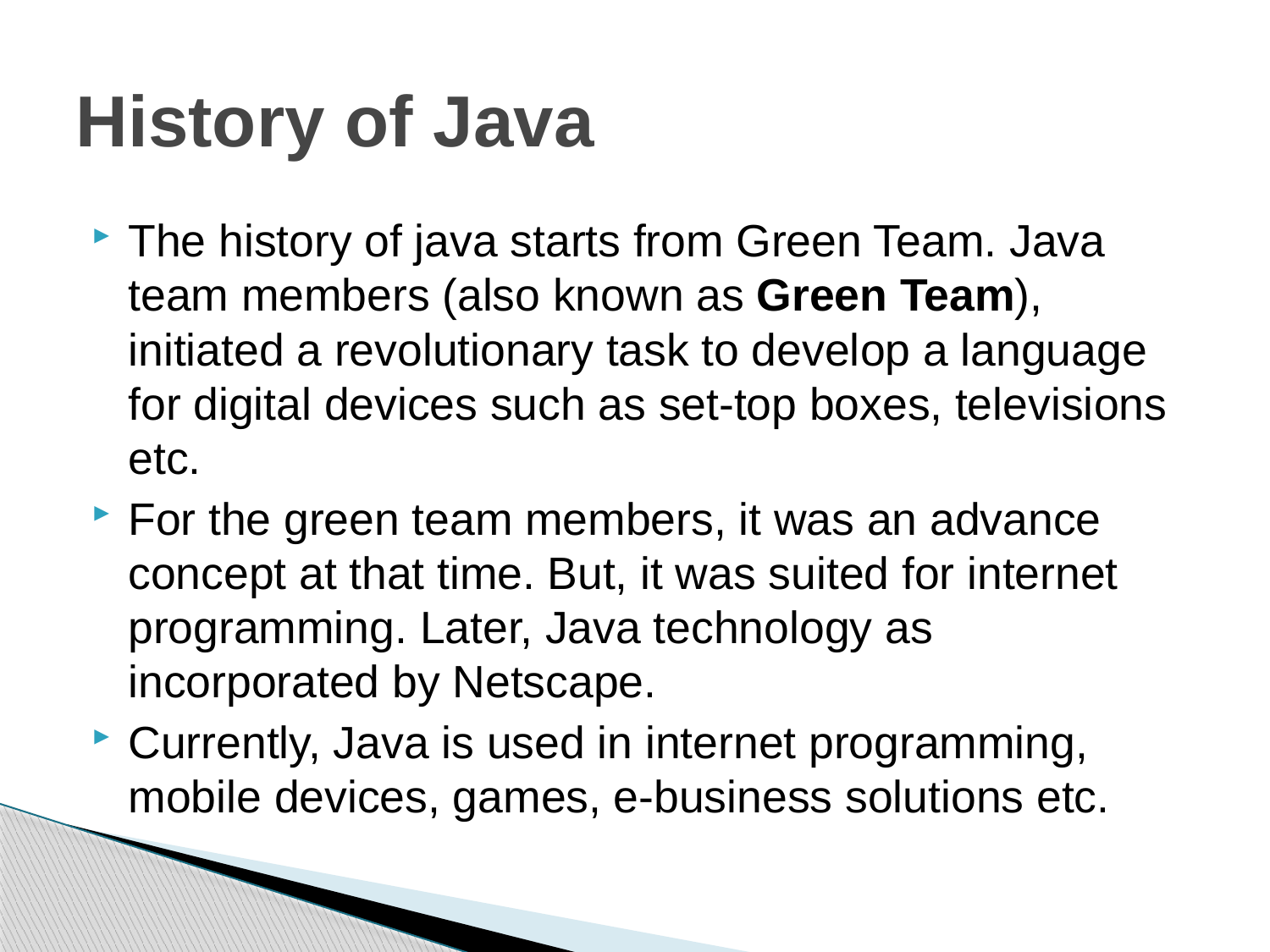

# History of Java
The history of java starts from Green Team. Java team members (also known as Green Team), initiated a revolutionary task to develop a language for digital devices such as set-top boxes, televisions etc.
For the green team members, it was an advance concept at that time. But, it was suited for internet programming. Later, Java technology as incorporated by Netscape.
Currently, Java is used in internet programming, mobile devices, games, e-business solutions etc.